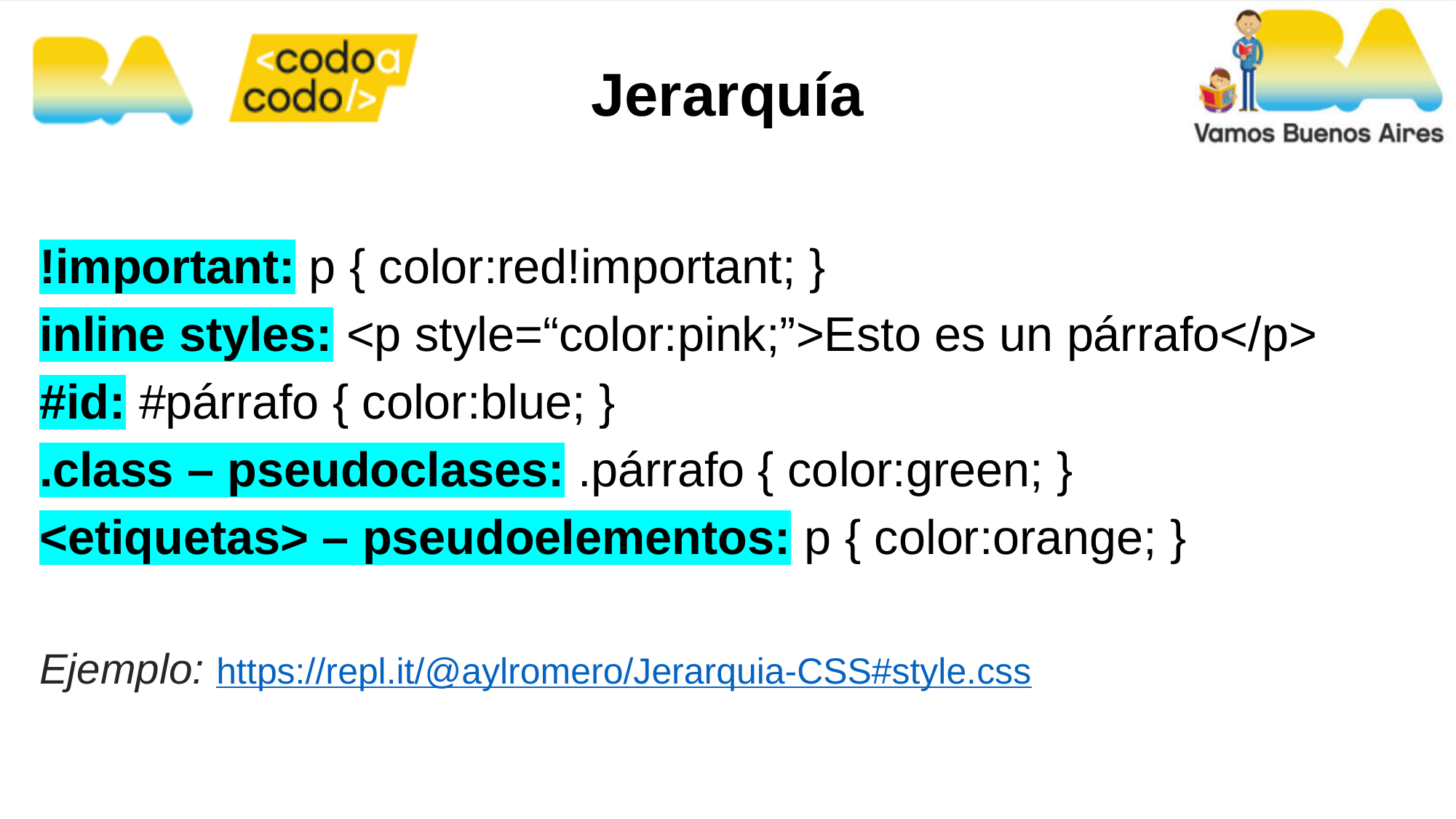

Jerarquía

!important: p { color:red!important; }
inline styles: <p style=“color:pink;”>Esto es un párrafo</p>
#id: #párrafo { color:blue; }
.class – pseudoclases: .párrafo { color:green; }
<etiquetas> – pseudoelementos: p { color:orange; }

Ejemplo: https://repl.it/@aylromero/Jerarquia-CSS#style.css